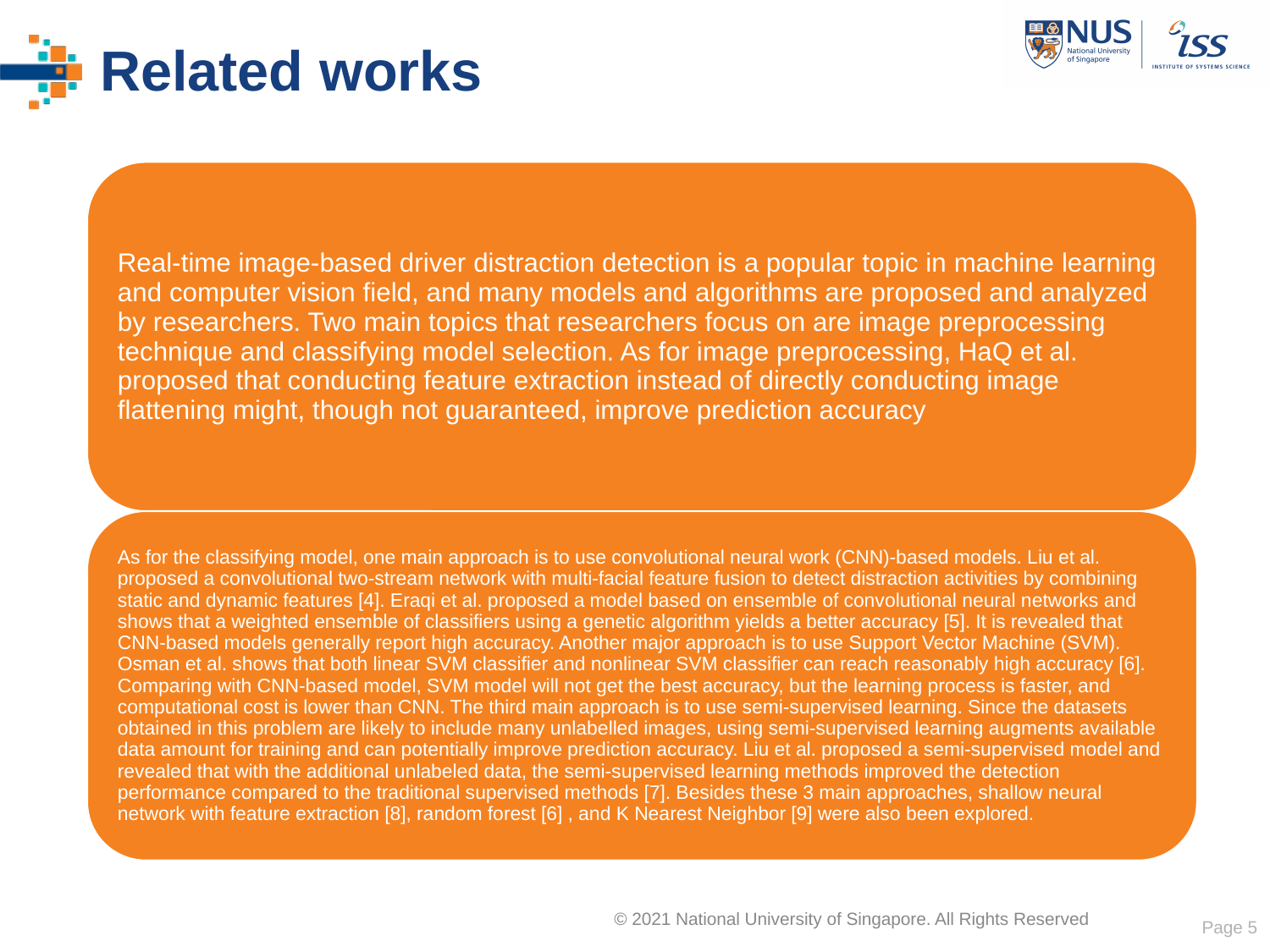

# Related works
Real-time image-based driver distraction detection is a popular topic in machine learning and computer vision field, and many models and algorithms are proposed and analyzed by researchers. Two main topics that researchers focus on are image preprocessing technique and classifying model selection. As for image preprocessing, HaQ et al. proposed that conducting feature extraction instead of directly conducting image flattening might, though not guaranteed, improve prediction accuracy
As for the classifying model, one main approach is to use convolutional neural work (CNN)-based models. Liu et al. proposed a convolutional two-stream network with multi-facial feature fusion to detect distraction activities by combining static and dynamic features [4]. Eraqi et al. proposed a model based on ensemble of convolutional neural networks and shows that a weighted ensemble of classifiers using a genetic algorithm yields a better accuracy [5]. It is revealed that CNN-based models generally report high accuracy. Another major approach is to use Support Vector Machine (SVM). Osman et al. shows that both linear SVM classifier and nonlinear SVM classifier can reach reasonably high accuracy [6]. Comparing with CNN-based model, SVM model will not get the best accuracy, but the learning process is faster, and computational cost is lower than CNN. The third main approach is to use semi-supervised learning. Since the datasets obtained in this problem are likely to include many unlabelled images, using semi-supervised learning augments available data amount for training and can potentially improve prediction accuracy. Liu et al. proposed a semi-supervised model and revealed that with the additional unlabeled data, the semi-supervised learning methods improved the detection performance compared to the traditional supervised methods [7]. Besides these 3 main approaches, shallow neural network with feature extraction [8], random forest [6] , and K Nearest Neighbor [9] were also been explored.
Page 5